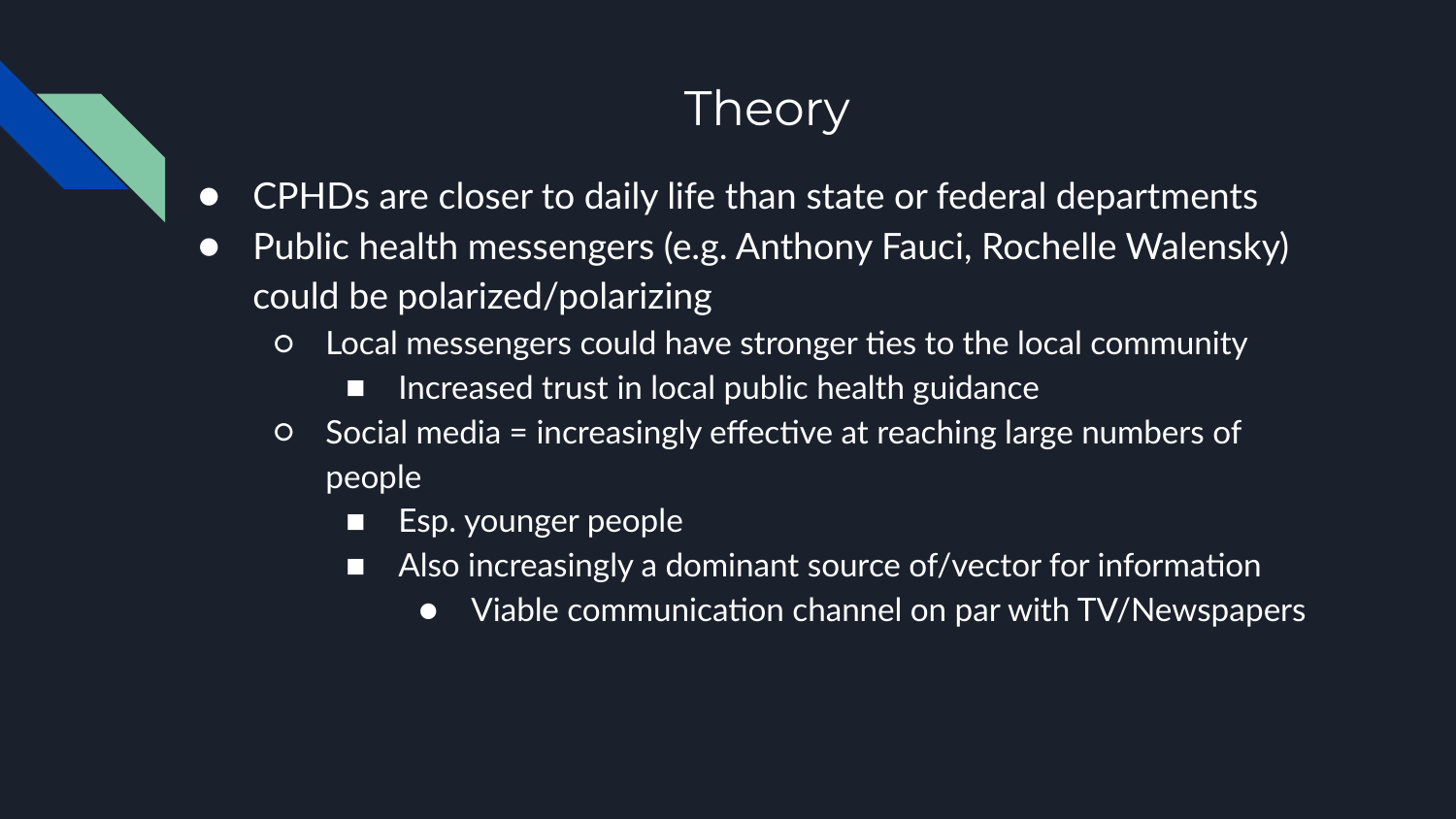

# Theory
CPHDs are closer to daily life than state or federal departments
Public health messengers (e.g. Anthony Fauci, Rochelle Walensky) could be polarized/polarizing
Local messengers could have stronger ties to the local community
Increased trust in local public health guidance
Social media = increasingly effective at reaching large numbers of people
Esp. younger people
Also increasingly a dominant source of/vector for information
Viable communication channel on par with TV/Newspapers